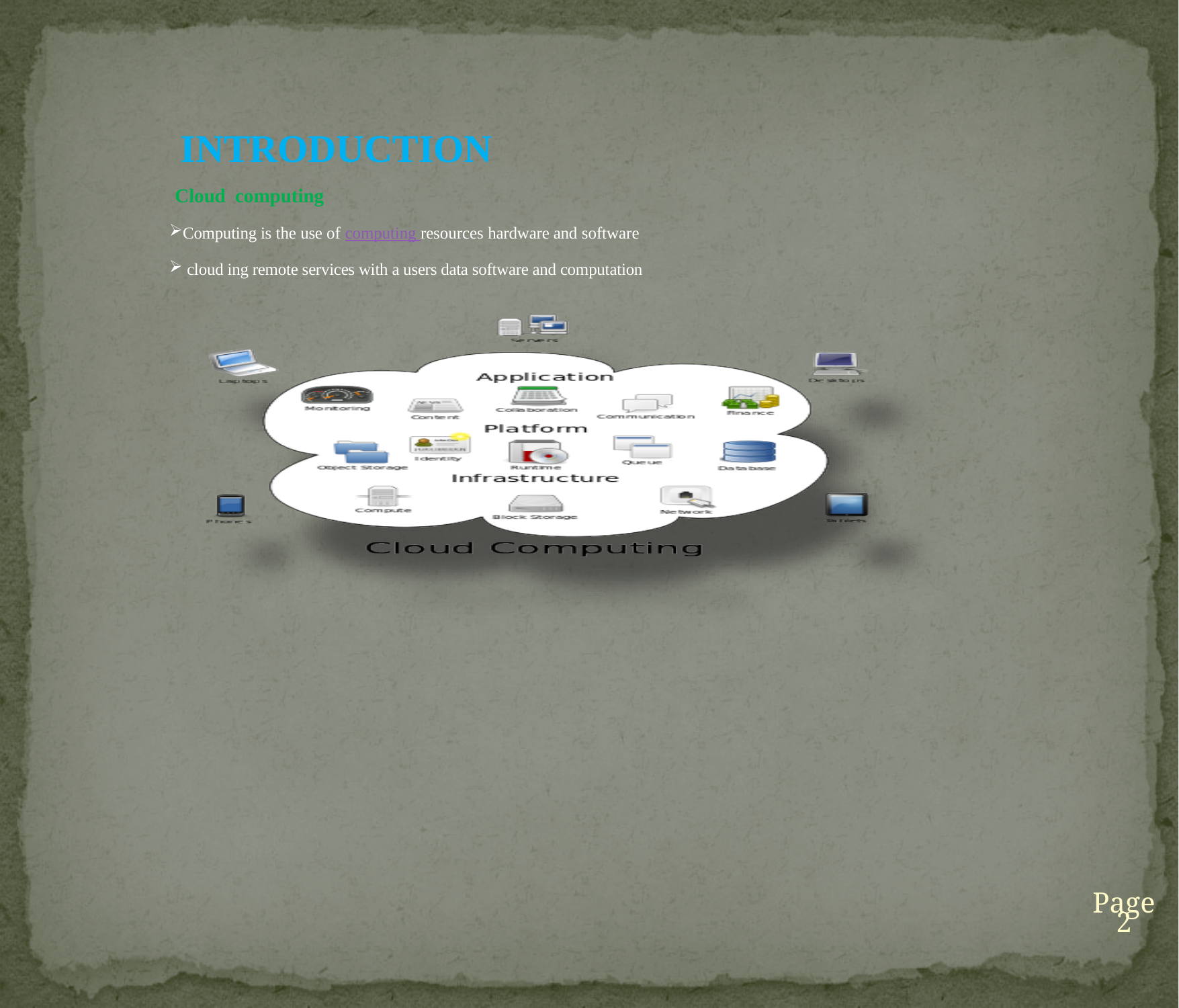

INTRODUCTION
 Cloud  computing
Computing is the use of computing resources hardware and software
 cloud ing remote services with a users data software and computation

Page 2